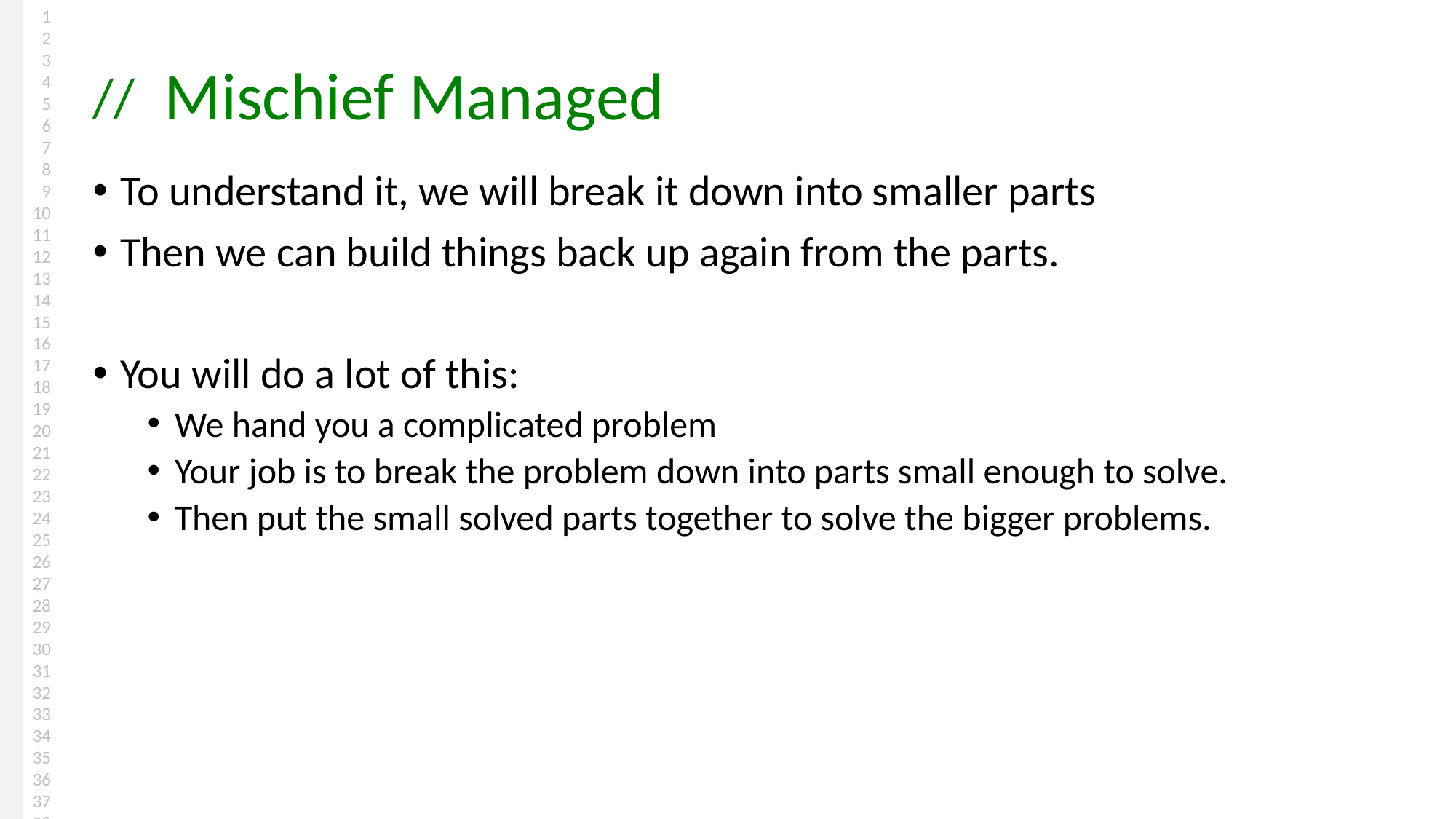

# Mischief Managed
To understand it, we will break it down into smaller parts
Then we can build things back up again from the parts.

You will do a lot of this:
We hand you a complicated problem
Your job is to break the problem down into parts small enough to solve.
Then put the small solved parts together to solve the bigger problems.